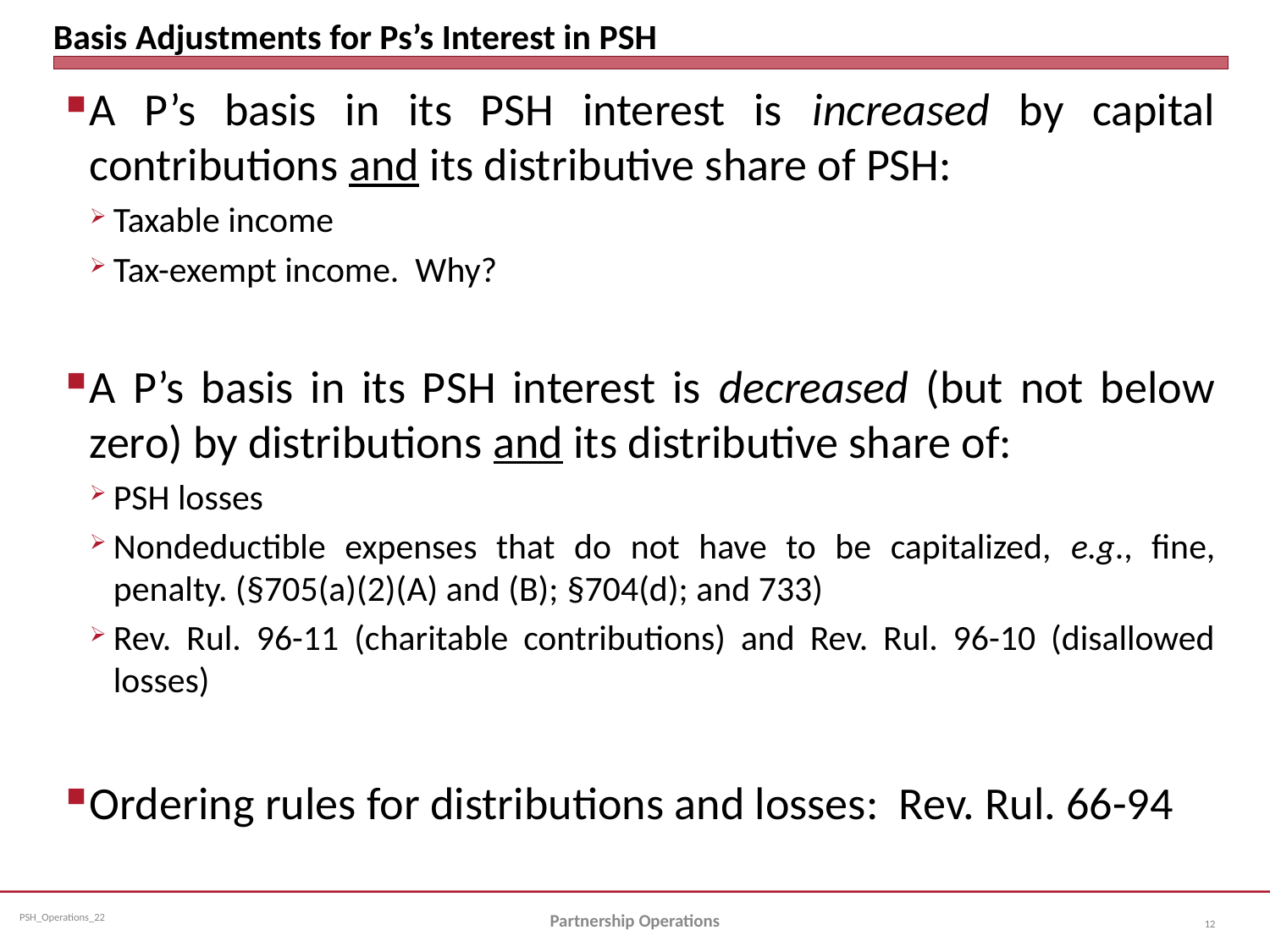

# Basis Adjustments for Ps’s Interest in PSH
A P’s basis in its PSH interest is increased by capital contributions and its distributive share of PSH:
Taxable income
Tax-exempt income.  Why?

A P’s basis in its PSH interest is decreased (but not below zero) by distributions and its distributive share of:
PSH losses
Nondeductible expenses that do not have to be capitalized, e.g., fine, penalty. (§705(a)(2)(A) and (B); §704(d); and 733)
Rev. Rul. 96-11 (charitable contributions) and Rev. Rul. 96-10 (disallowed losses)

Ordering rules for distributions and losses:  Rev. Rul. 66-94

Partnership Operations
12